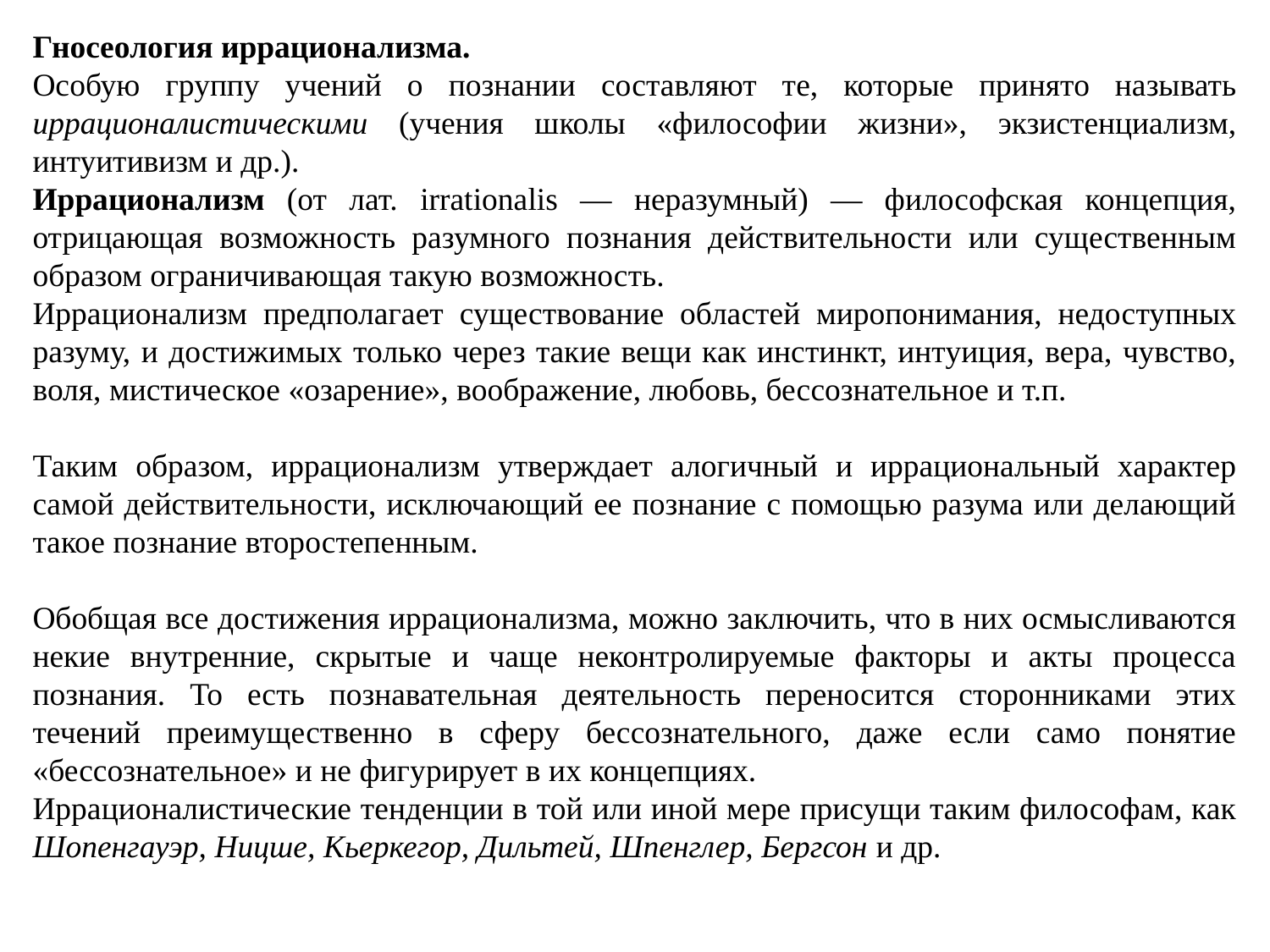

Гносеология иррационализма.
Особую группу учений о познании составляют те, которые принято называть иррационалистическими (учения школы «философии жизни», экзистенциализм, интуитивизм и др.).
Иррационализм (от лат. irrationalis — неразумный) — философская концепция, отрицающая возможность разумного познания действительности или существенным образом ограничивающая такую возможность.
Иррационализм предполагает существование областей миропонимания, недоступных разуму, и достижимых только через такие вещи как инстинкт, интуиция, вера, чувство, воля, мистическое «озарение», воображение, любовь, бессознательное и т.п.

Таким образом, иррационализм утверждает алогичный и иррациональный характер самой действительности, исключающий ее познание с помощью разума или делающий такое познание второстепенным.

Обобщая все достижения иррационализма, можно заключить, что в них осмысливаются некие внутренние, скрытые и чаще неконтролируемые факторы и акты процесса познания. То есть познавательная деятельность переносится сторонниками этих течений преимущественно в сферу бессознательного, даже если само понятие «бессознательное» и не фигурирует в их концепциях.
Иррационалистические тенденции в той или иной мере присущи таким философам, как Шопенгауэр, Ницше, Кьеркегор, Дильтей, Шпенглер, Бергсон и др.